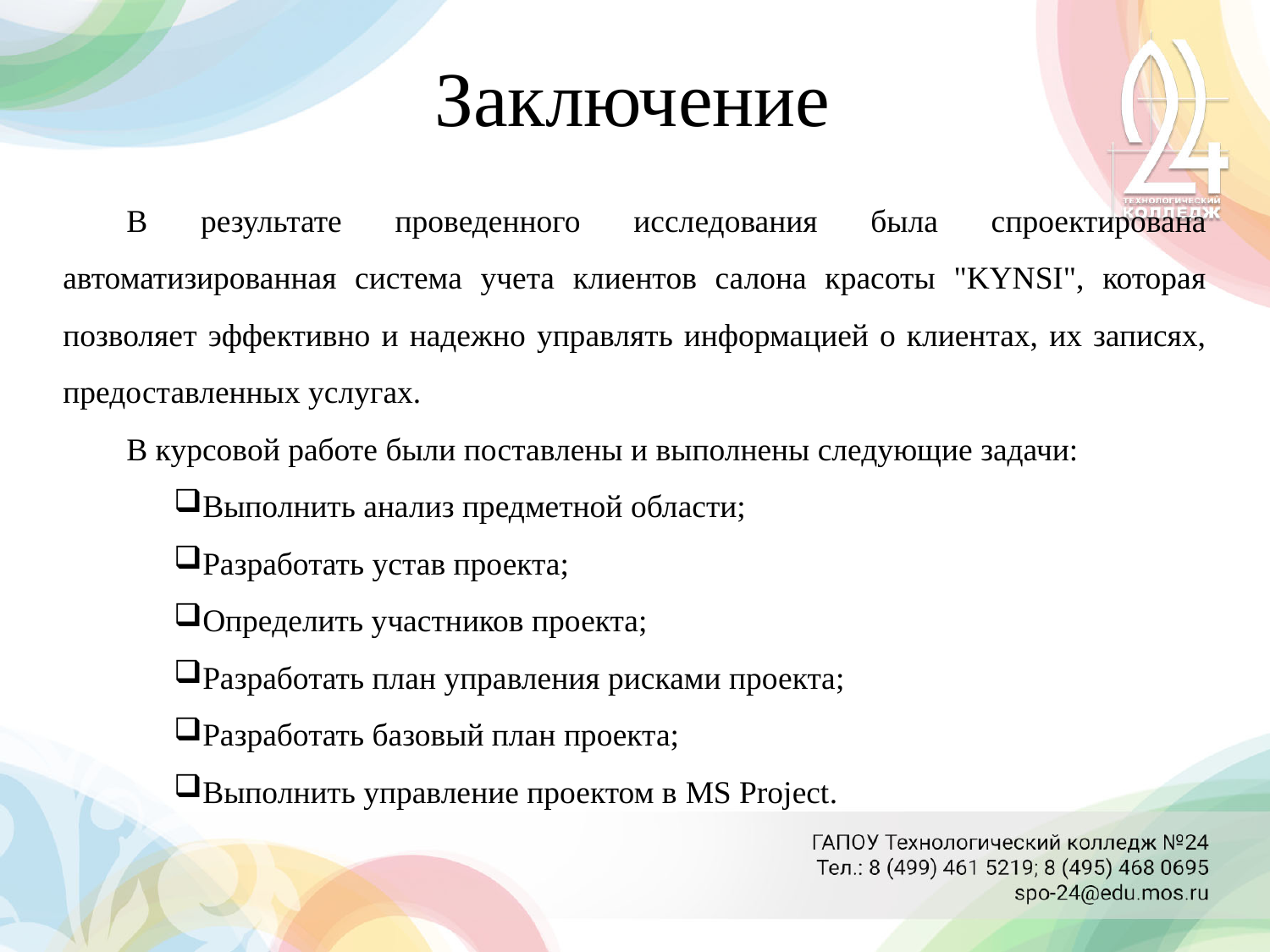

# Заключение
В результате проведенного исследования была спроектирована автоматизированная система учета клиентов салона красоты "KYNSI", которая позволяет эффективно и надежно управлять информацией о клиентах, их записях, предоставленных услугах.
В курсовой работе были поставлены и выполнены следующие задачи:
Выполнить анализ предметной области;
Разработать устав проекта;
Определить участников проекта;
Разработать план управления рисками проекта;
Разработать базовый план проекта;
Выполнить управление проектом в MS Project.